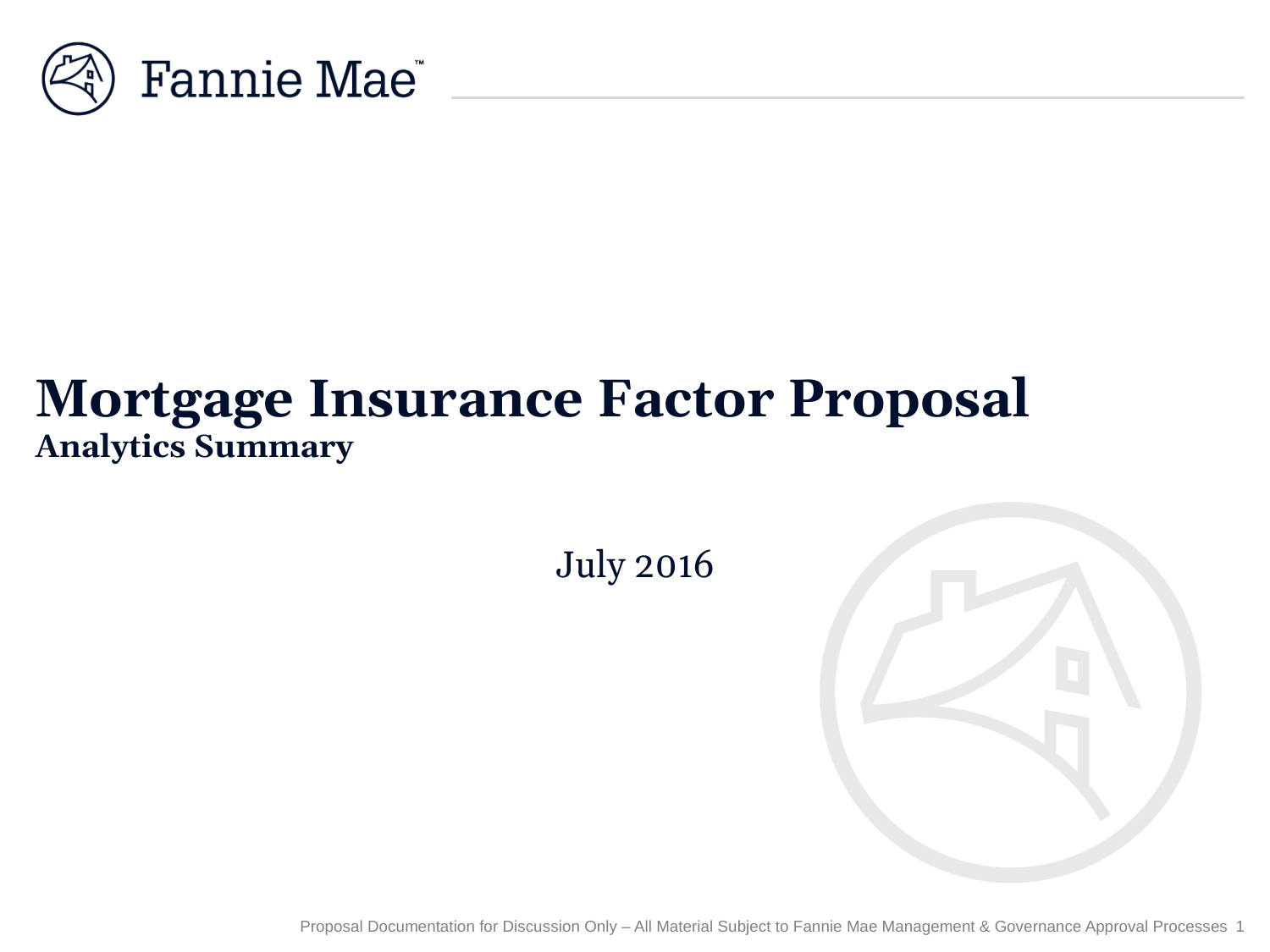

# Mortgage Insurance Factor Proposal Analytics Summary

July 2016